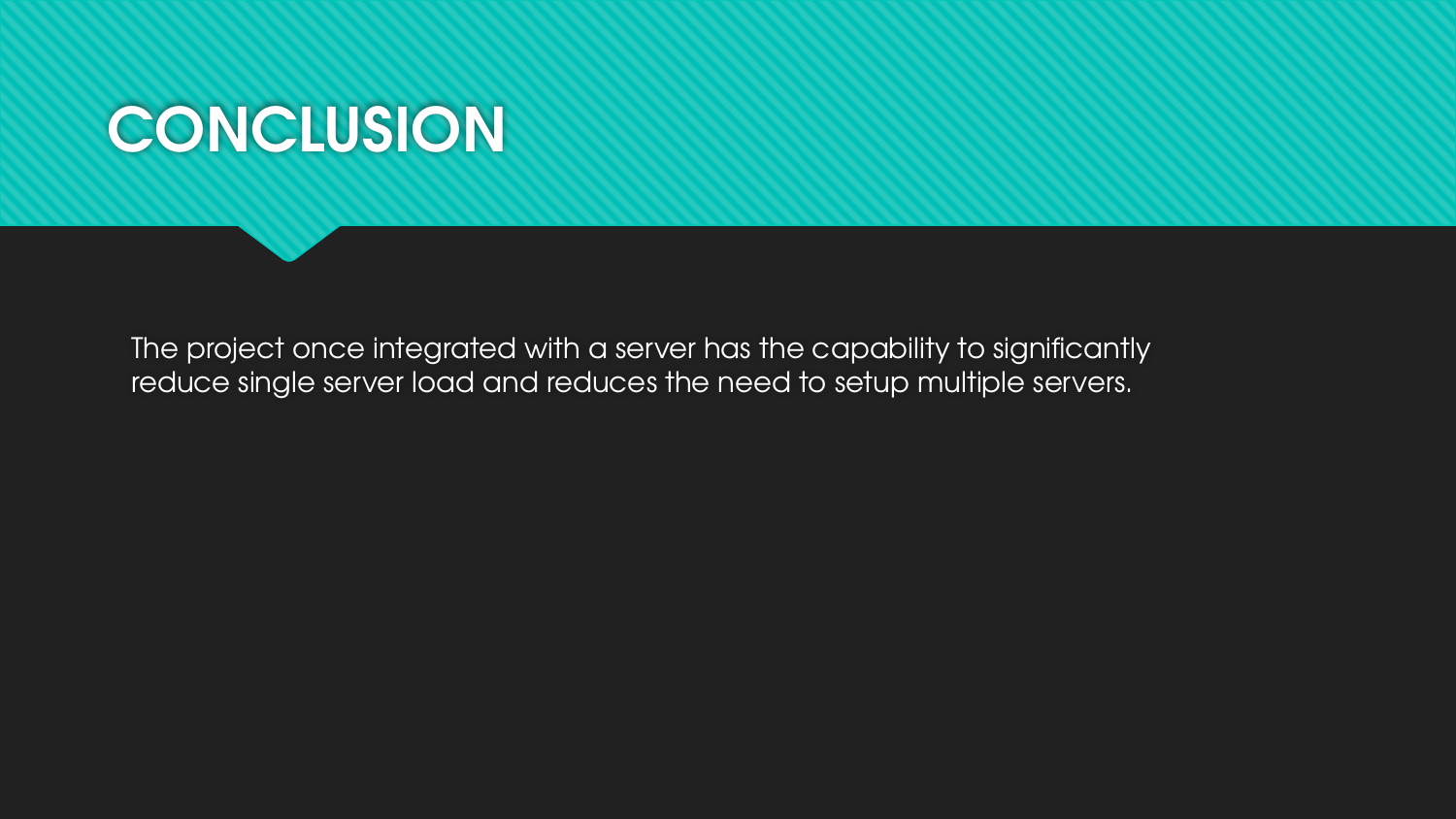

# CONCLUSION
The project once integrated with a server has the capability to significantly reduce single server load and reduces the need to setup multiple servers.